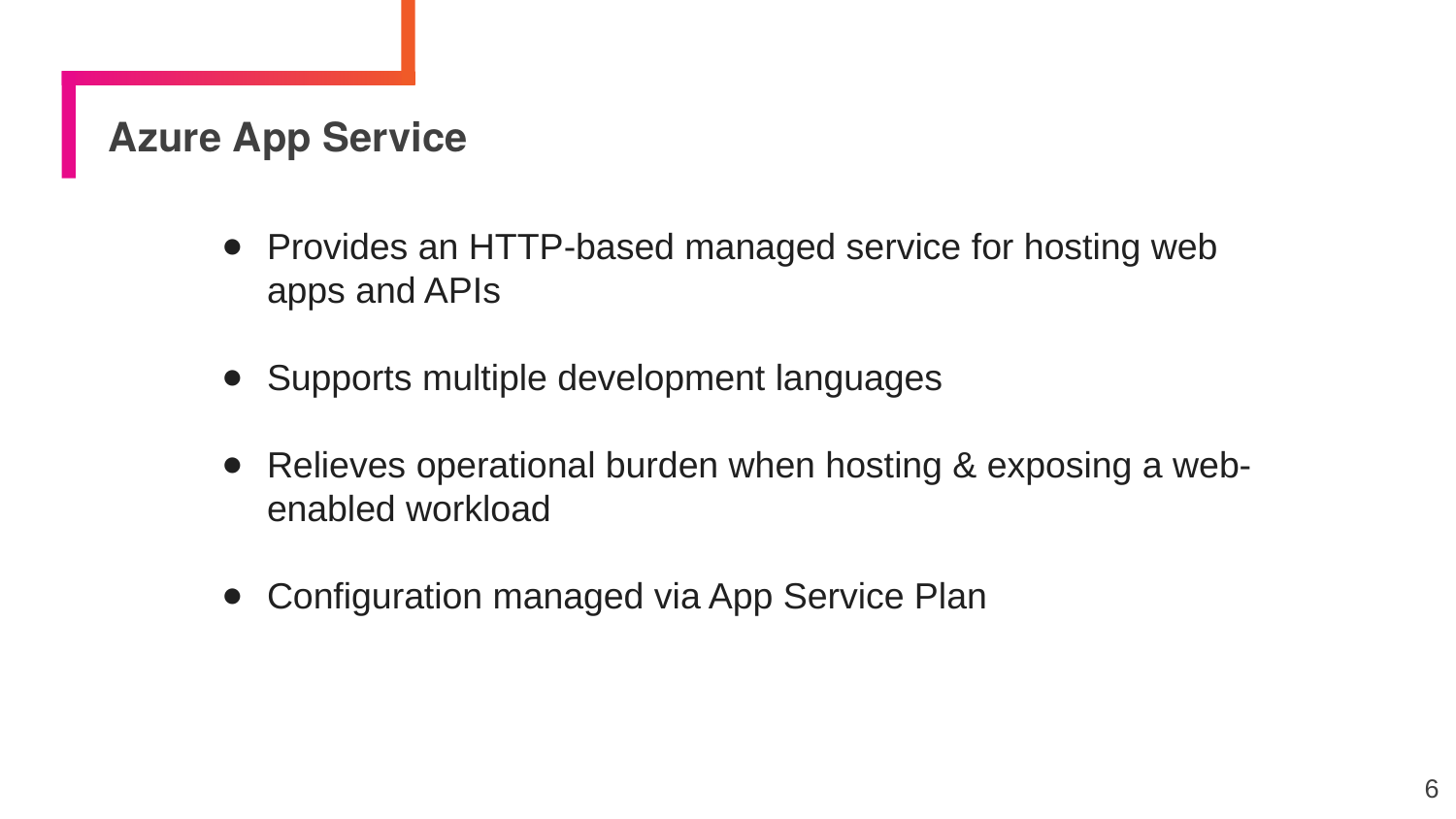

# Azure App Service
Provides an HTTP-based managed service for hosting web apps and APIs

Supports multiple development languages

Relieves operational burden when hosting & exposing a web-enabled workload

Configuration managed via App Service Plan
6